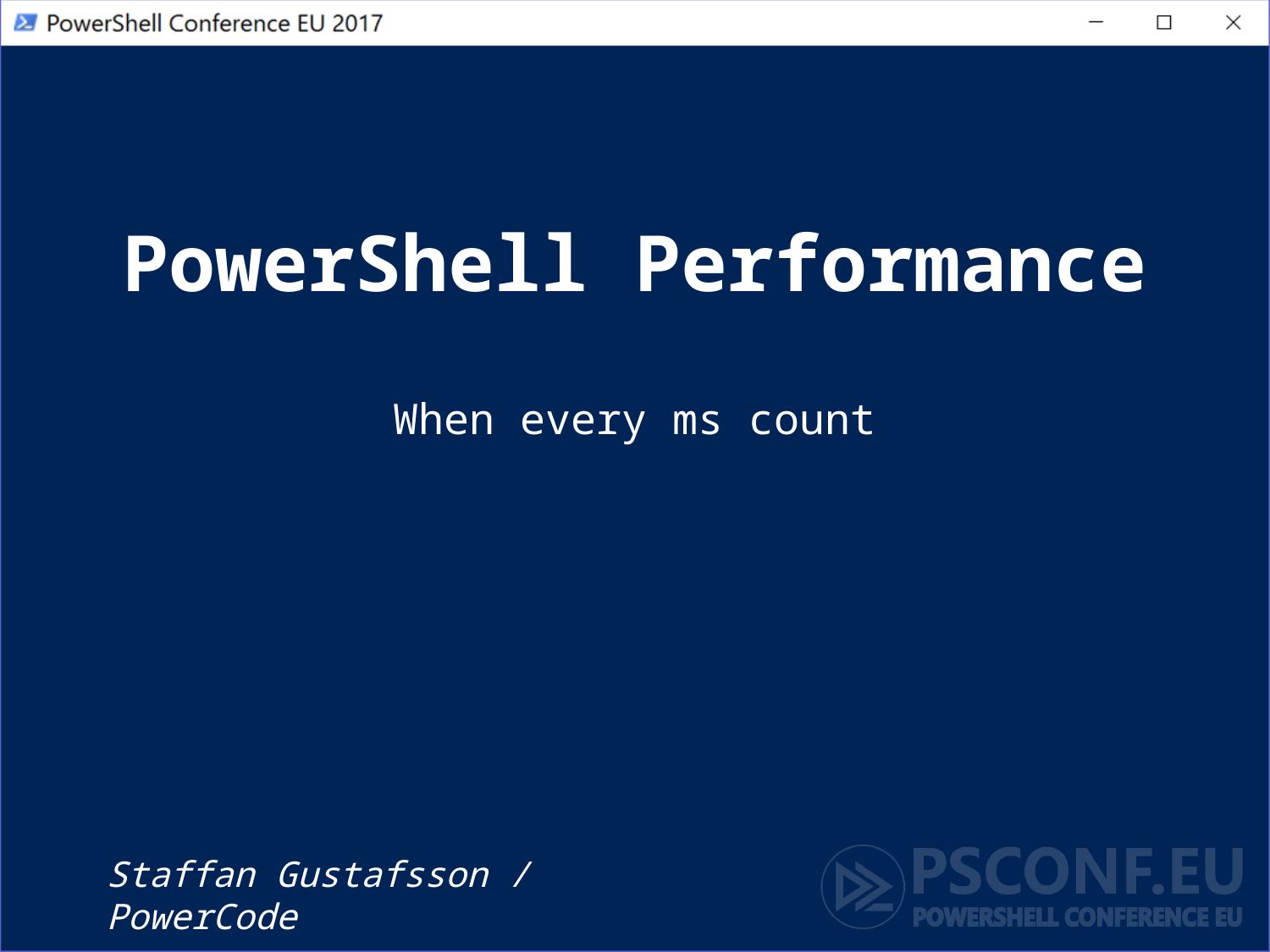

# PowerShell Performance
When every ms count
Staffan Gustafsson / PowerCode